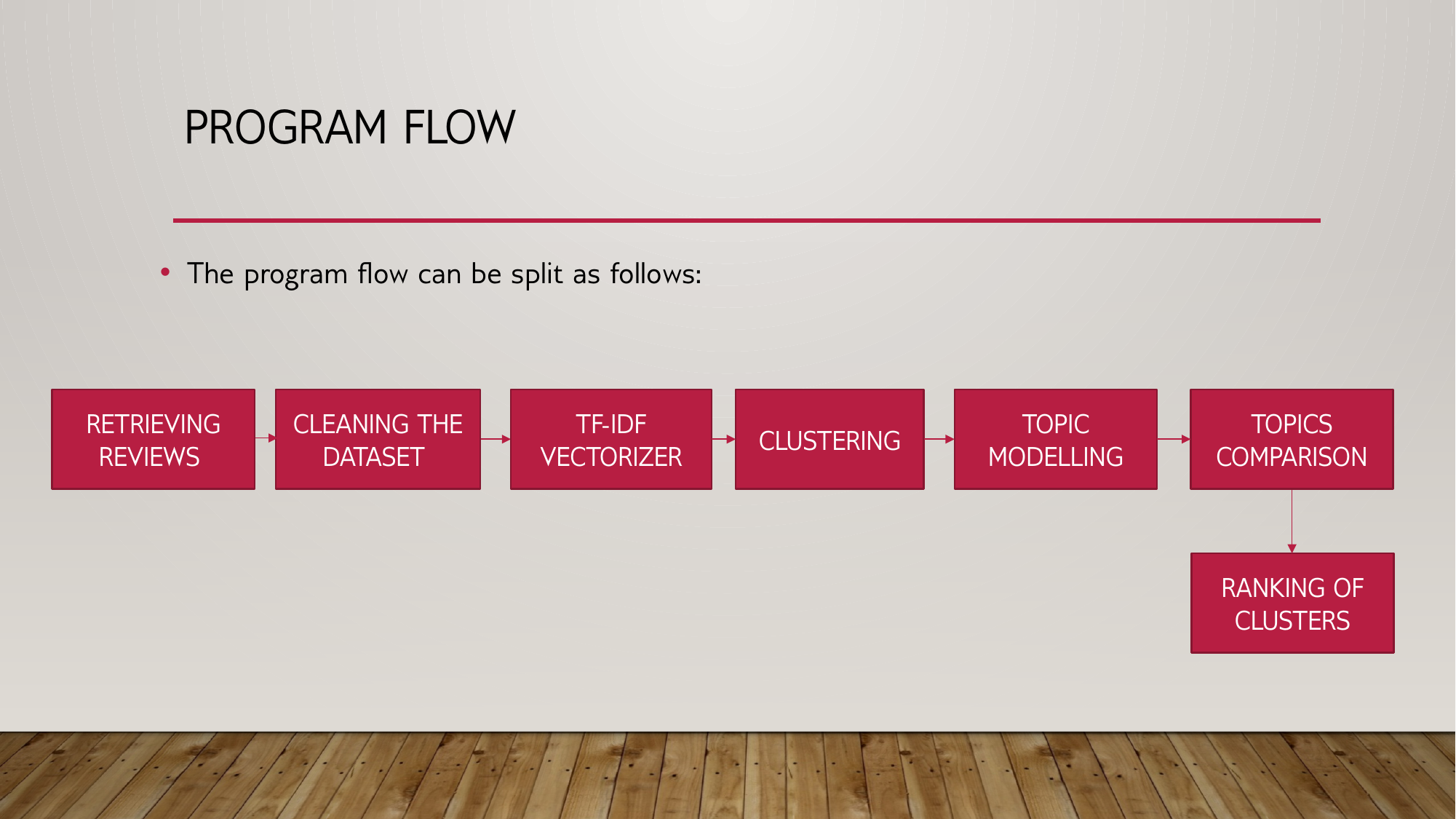

# Program flow
The program flow can be split as follows:
RETRIEVING REVIEWS
CLEANING THE DATASET
TF-IDF VECTORIZER
CLUSTERING
TOPIC MODELLING
TOPICS COMPARISON
RANKING OF CLUSTERS